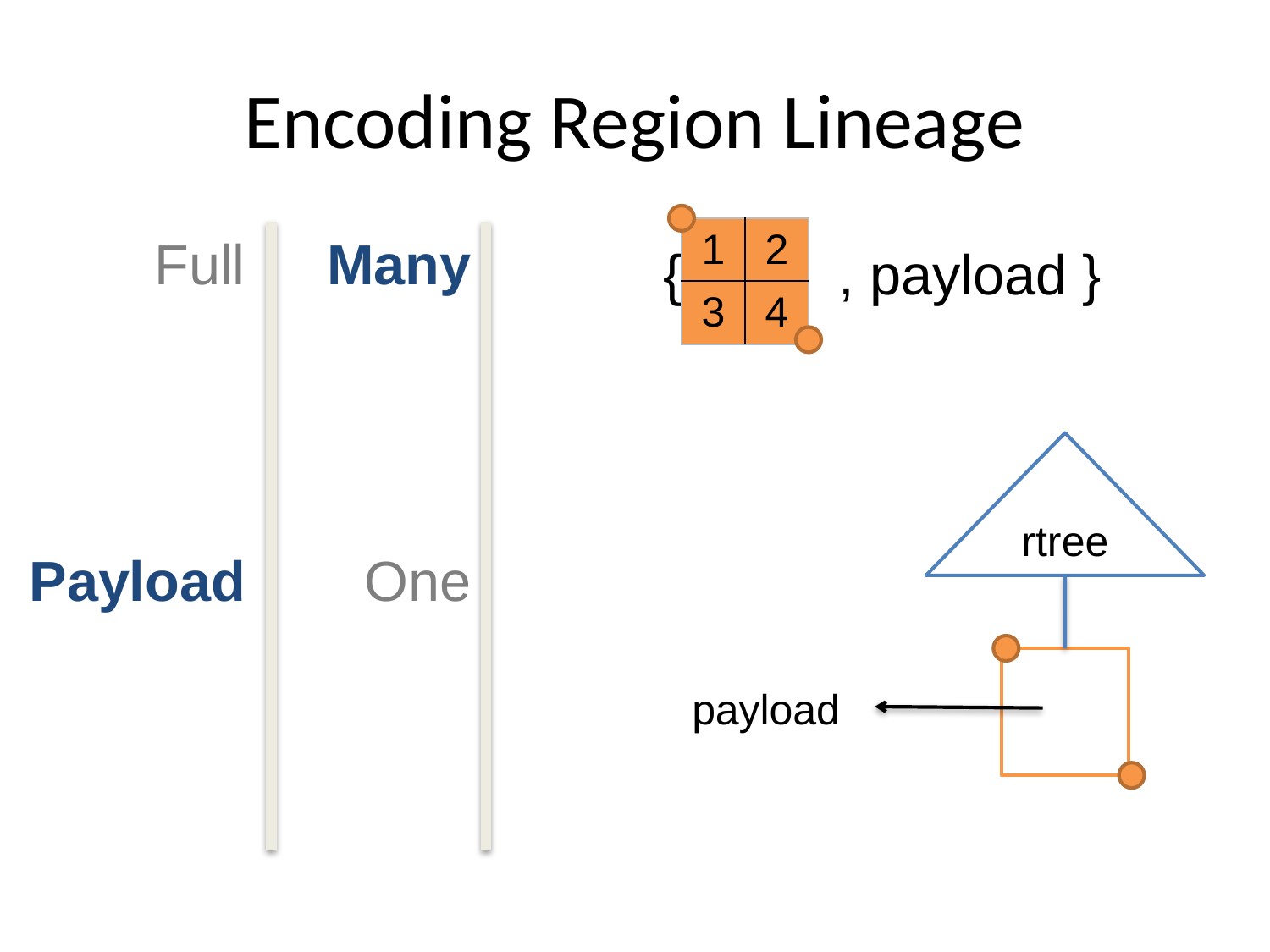

# Encoding Region Lineage

| 1 | 2 |
| --- | --- |
| 3 | 4 |
Full

Payload

Many

One
 {          , payload }

rtree

payload